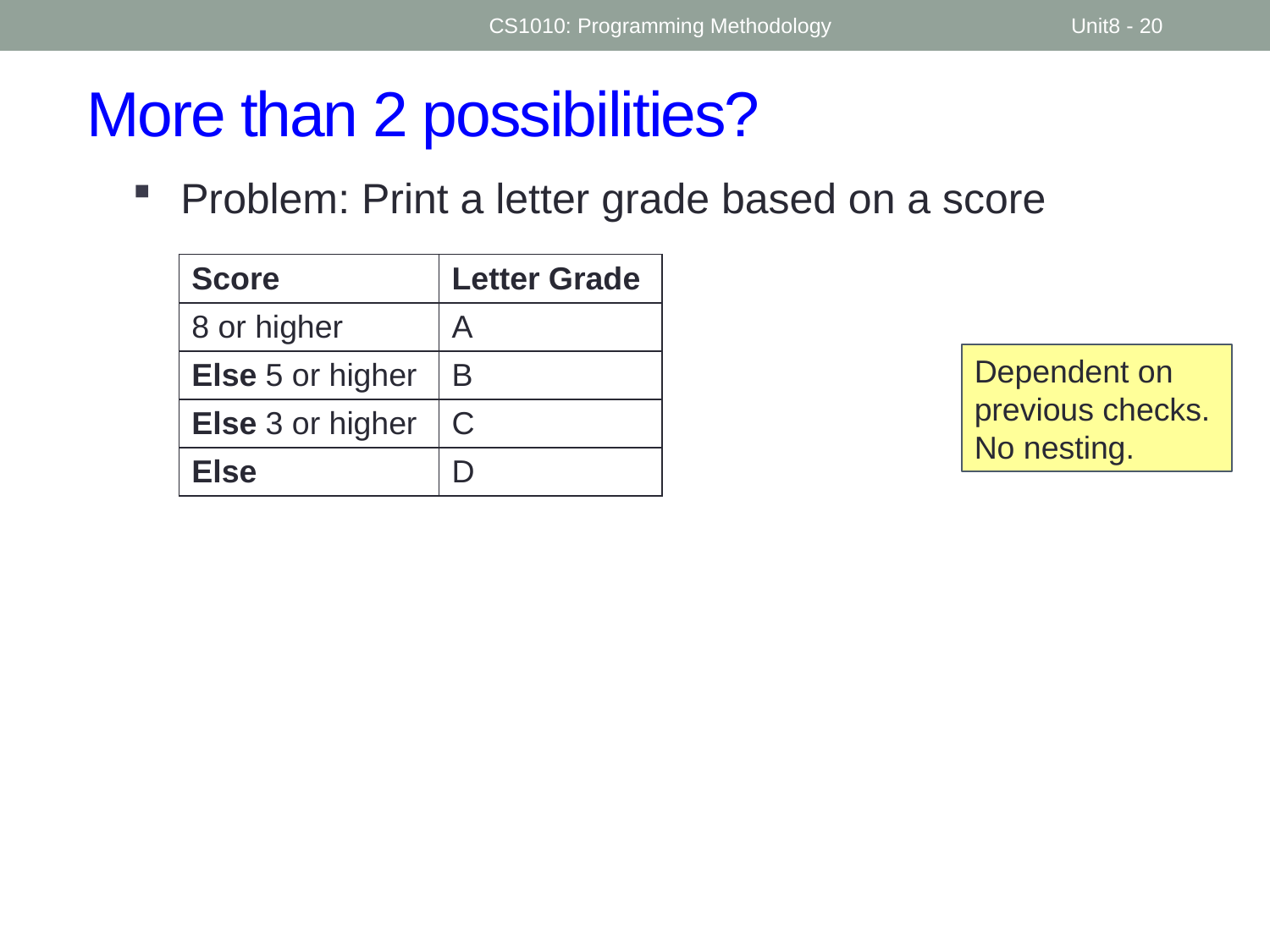

CS1010: Programming Methodology
Unit8 - 20
# More than 2 possibilities?
Problem: Print a letter grade based on a score

| Score | Letter Grade |
| --- | --- |
| 8 or higher | A |
| Else 5 or higher | B |
| Else 3 or higher | C |
| Else | D |
Dependent on previous checks.
No nesting.